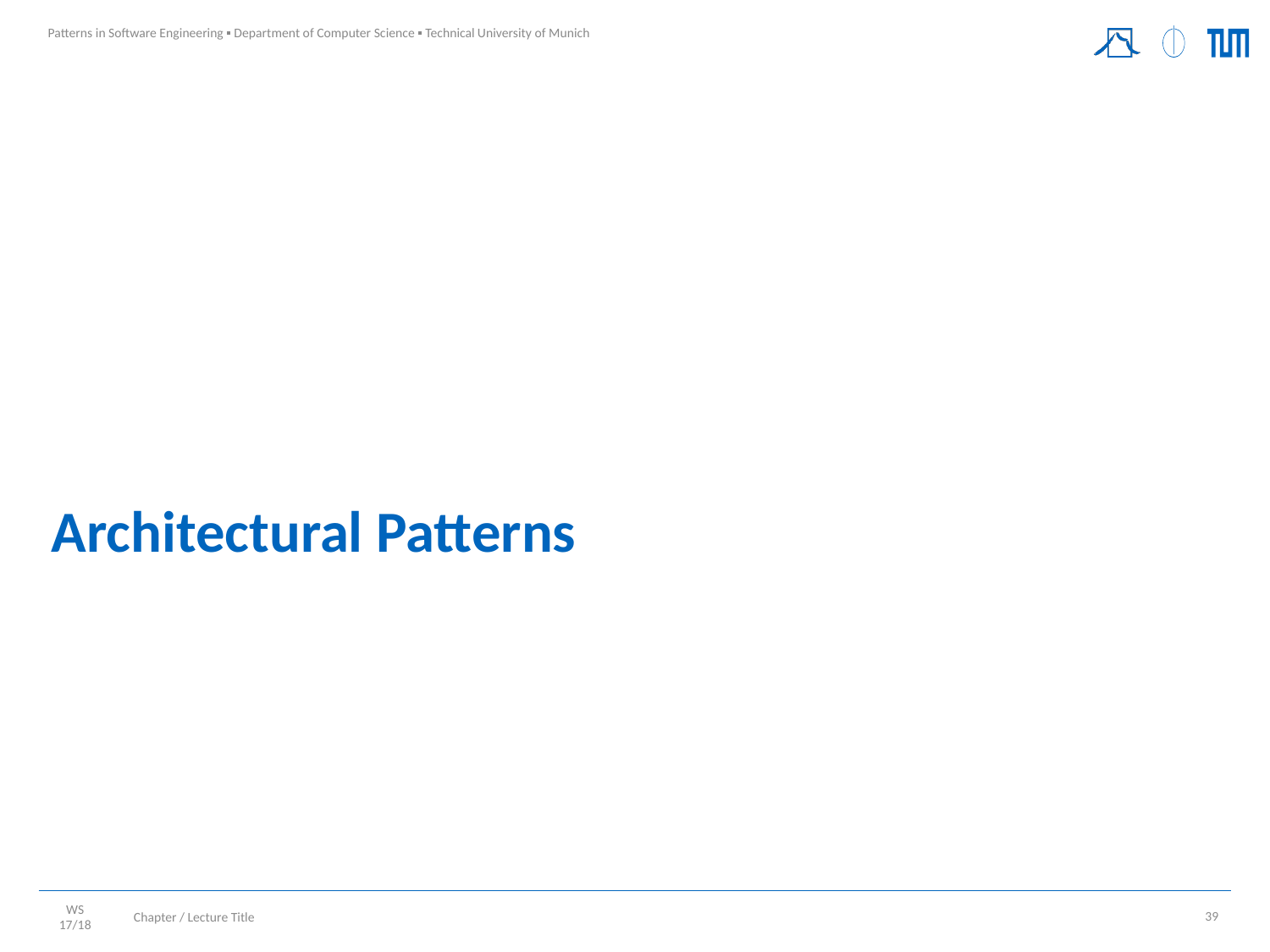

# Architectural Patterns

Chapter / Lecture Title
39
WS 17/18